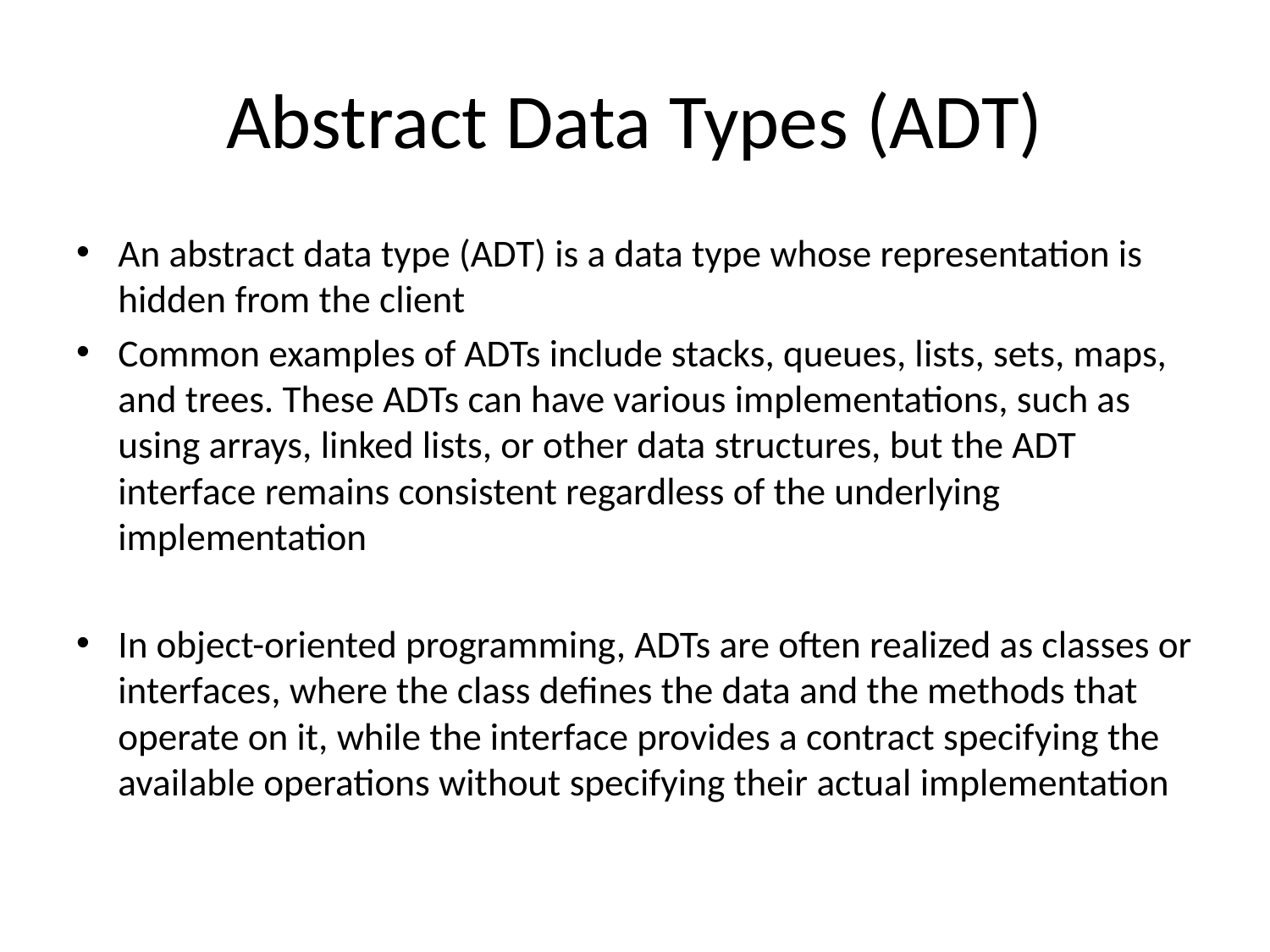

# Abstract Data Types (ADT)
An abstract data type (ADT) is a data type whose representation is hidden from the client
Common examples of ADTs include stacks, queues, lists, sets, maps, and trees. These ADTs can have various implementations, such as using arrays, linked lists, or other data structures, but the ADT interface remains consistent regardless of the underlying implementation

In object-oriented programming, ADTs are often realized as classes or interfaces, where the class defines the data and the methods that operate on it, while the interface provides a contract specifying the available operations without specifying their actual implementation